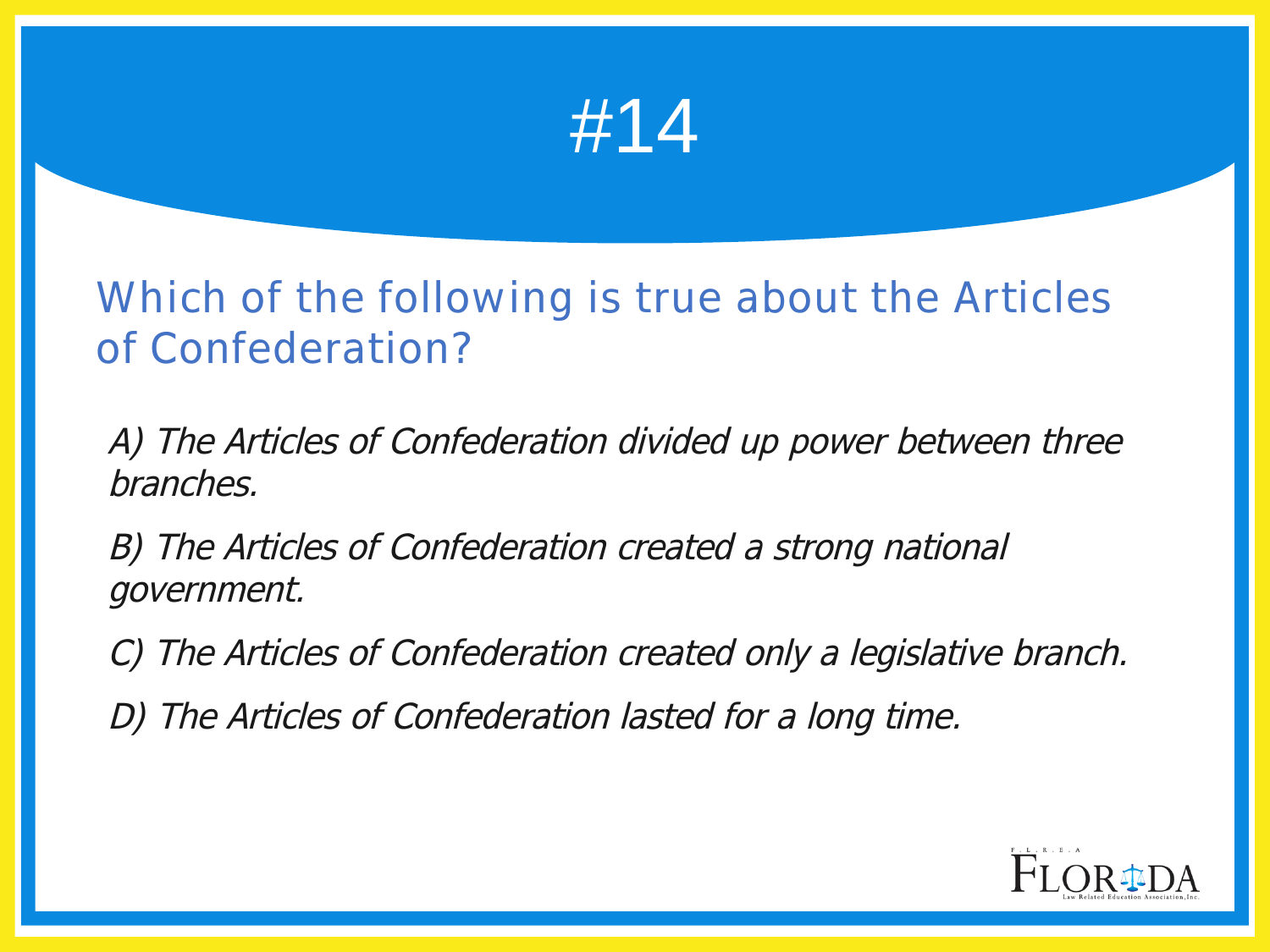

# #14
Which of the following is true about the Articles of Confederation?
A) The Articles of Confederation divided up power between three branches.
B) The Articles of Confederation created a strong national government.
C) The Articles of Confederation created only a legislative branch.
D) The Articles of Confederation lasted for a long time.